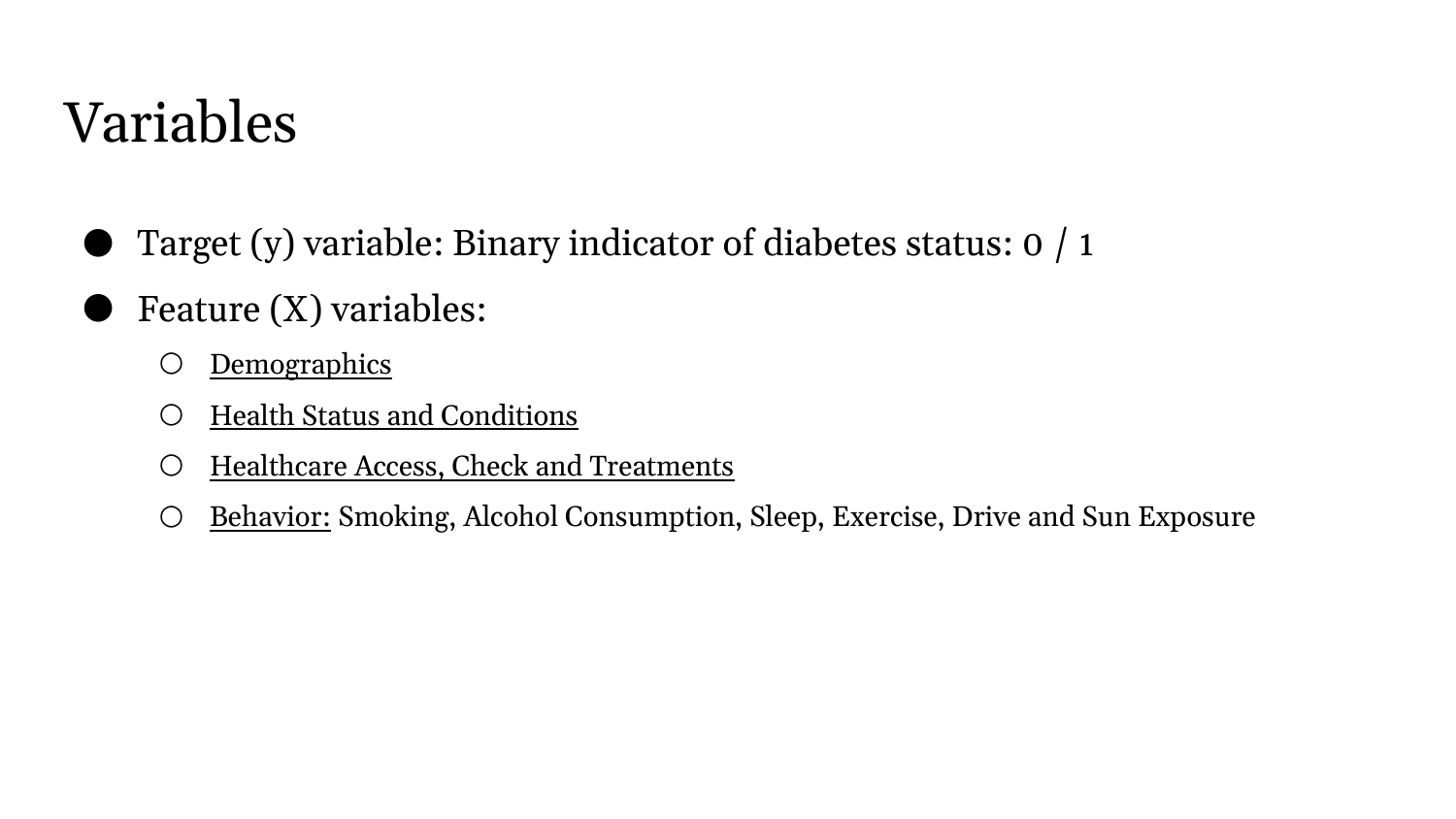

# Variables
Target (y) variable: Binary indicator of diabetes status: 0 / 1
Feature (X) variables:
Demographics
Health Status and Conditions
Healthcare Access, Check and Treatments
Behavior: Smoking, Alcohol Consumption, Sleep, Exercise, Drive and Sun Exposure